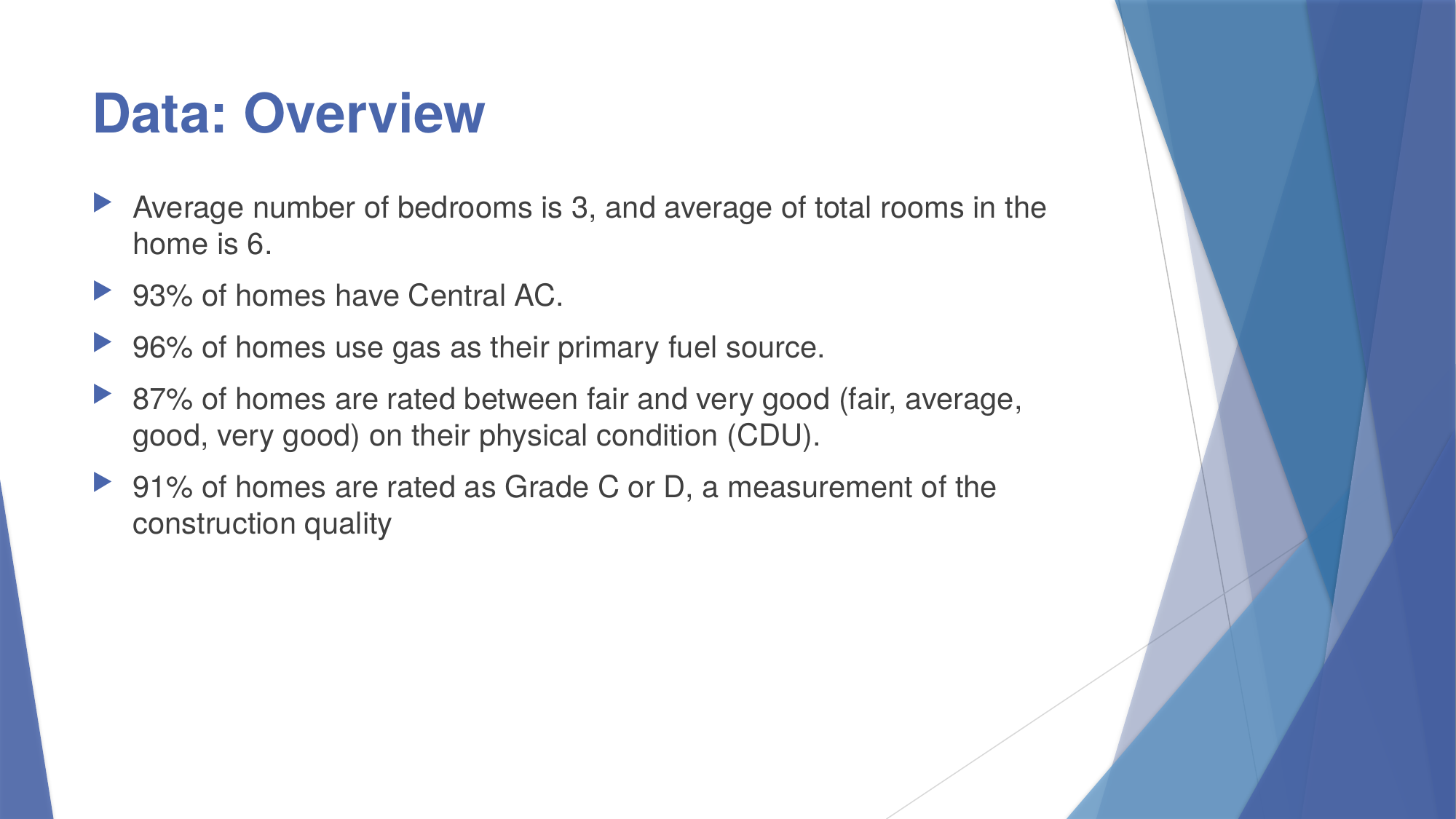

# Data: Overview

Average number of bedrooms is 3, and average of total rooms in the home is 6.
93% of homes have Central AC.
96% of homes use gas as their primary fuel source.
87% of homes are rated between fair and very good (fair, average, good, very good) on their physical condition (CDU).
91% of homes are rated as Grade C or D, a measurement of the construction quality